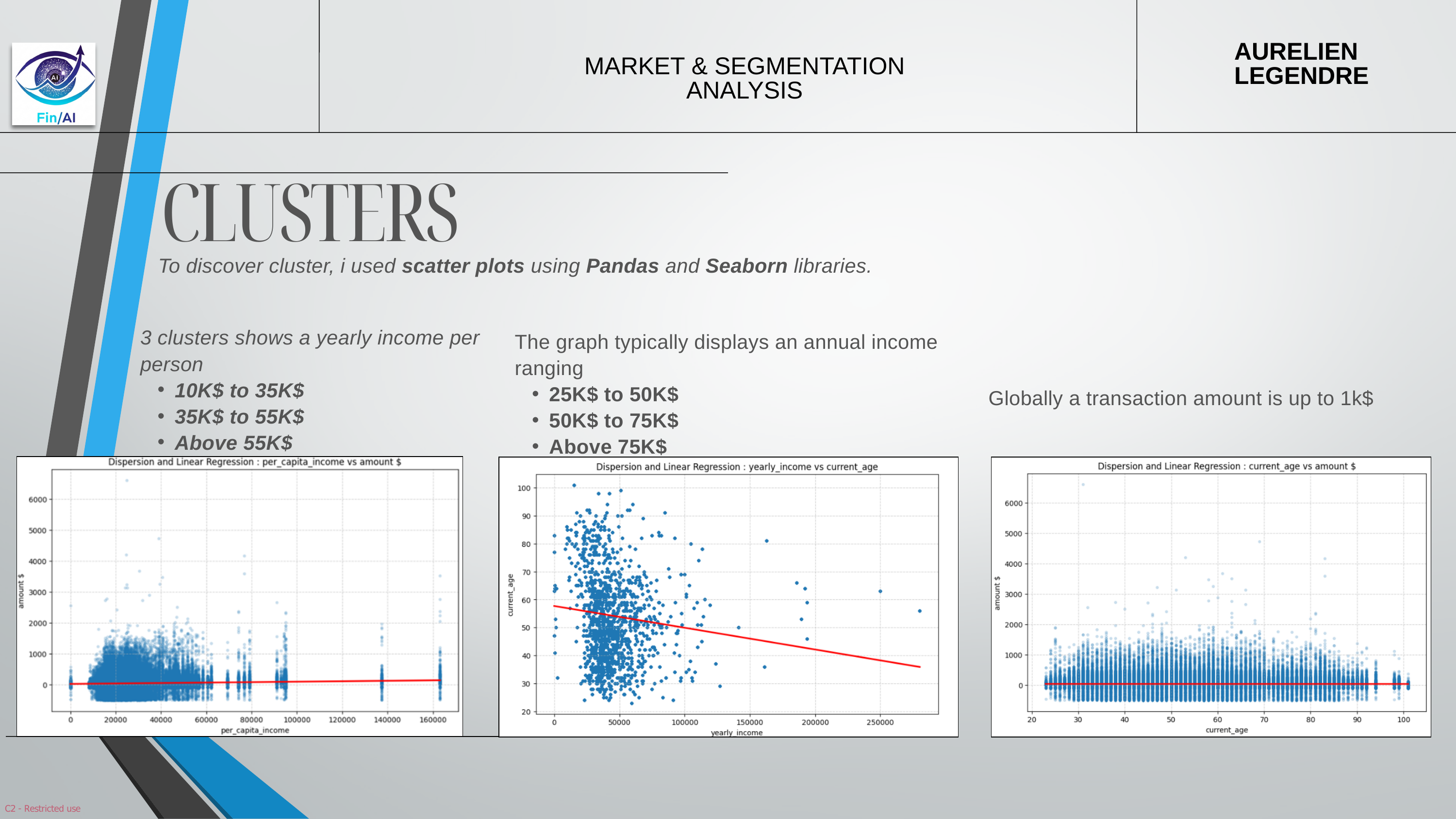

AURELIEN LEGENDRE

MARKET & SEGMENTATION ANALYSIS

CLUSTERS
To discover cluster, i used scatter plots using Pandas and Seaborn libraries.
3 clusters shows a yearly income per person
10K$ to 35K$
35K$ to 55K$
Above 55K$
The graph typically displays an annual income ranging
25K$ to 50K$
50K$ to 75K$
Above 75K$
Globally a transaction amount is up to 1k$